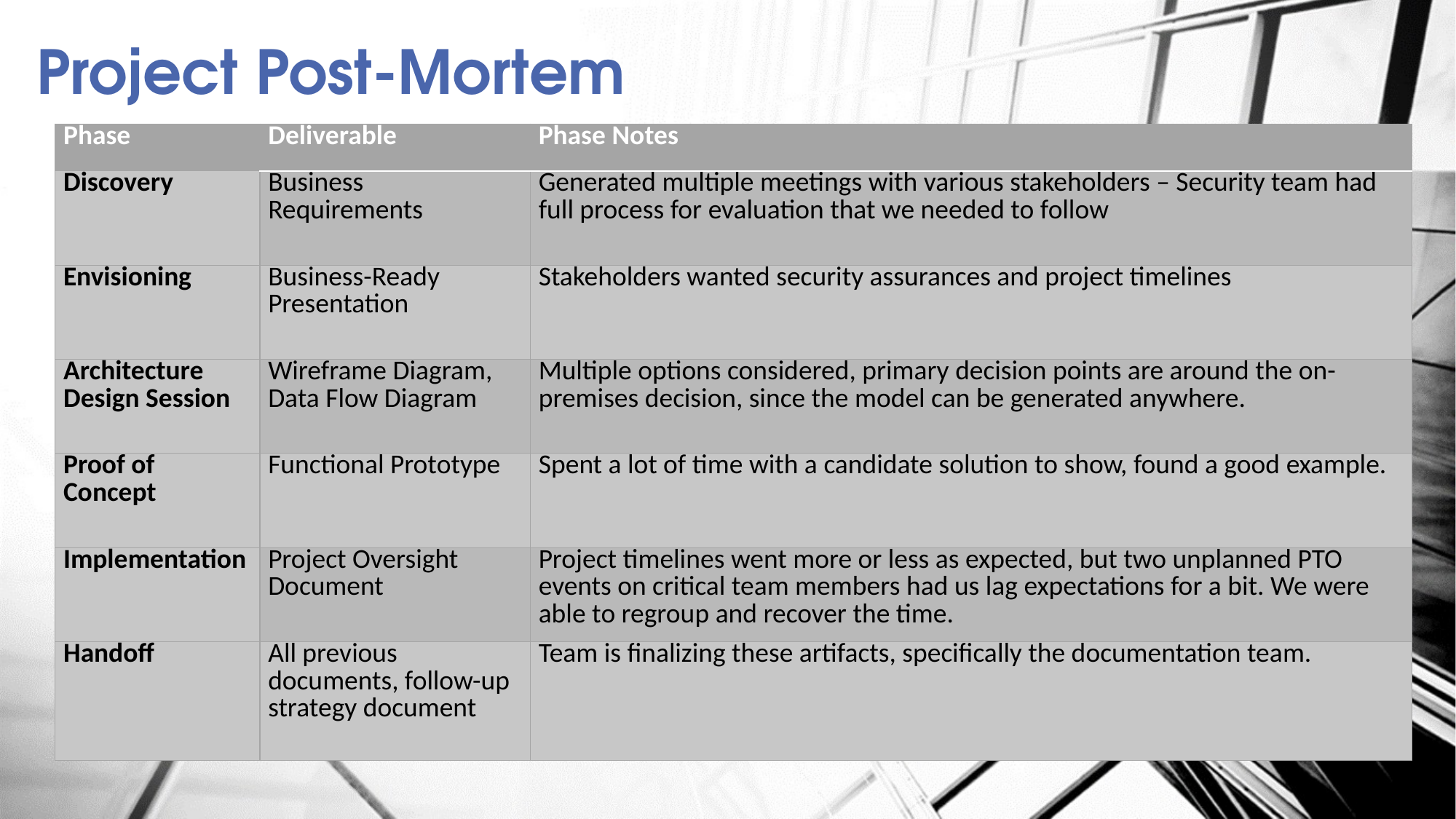

Project Post-Mortem
| Phase | Deliverable | Phase Notes |
| --- | --- | --- |
| Discovery | Business Requirements | Generated multiple meetings with various stakeholders – Security team had full process for evaluation that we needed to follow |
| Envisioning | Business-Ready Presentation | Stakeholders wanted security assurances and project timelines |
| Architecture Design Session | Wireframe Diagram, Data Flow Diagram | Multiple options considered, primary decision points are around the on-premises decision, since the model can be generated anywhere. |
| Proof of Concept | Functional Prototype | Spent a lot of time with a candidate solution to show, found a good example. |
| Implementation | Project Oversight Document | Project timelines went more or less as expected, but two unplanned PTO events on critical team members had us lag expectations for a bit. We were able to regroup and recover the time. |
| Handoff | All previous documents, follow-up strategy document | Team is finalizing these artifacts, specifically the documentation team. |